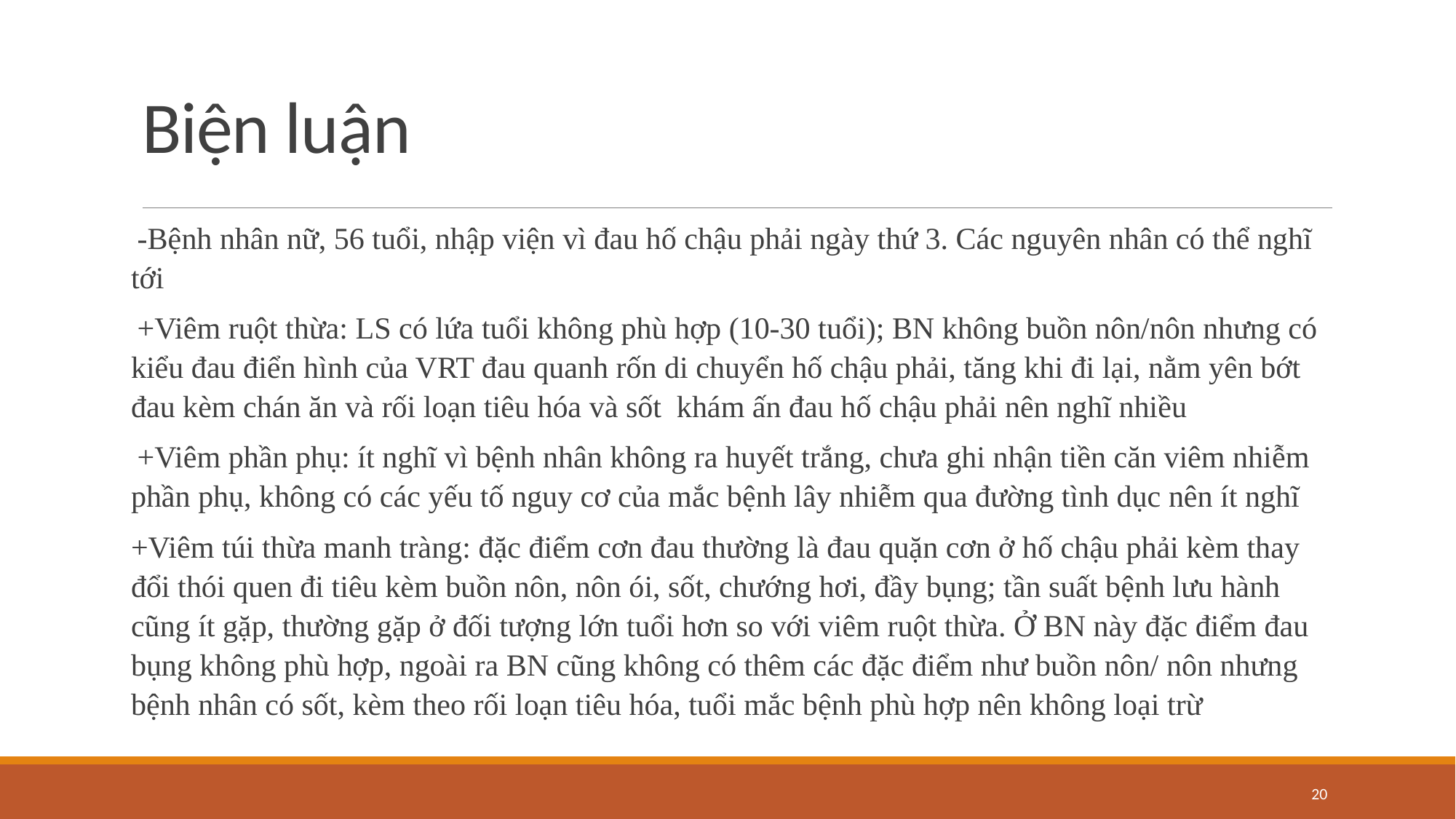

# Biện luận
-Bệnh nhân nữ, 56 tuổi, nhập viện vì đau hố chậu phải ngày thứ 3. Các nguyên nhân có thể nghĩ tới
+Viêm ruột thừa: LS có lứa tuổi không phù hợp (10-30 tuổi); BN không buồn nôn/nôn nhưng có kiểu đau điển hình của VRT đau quanh rốn di chuyển hố chậu phải, tăng khi đi lại, nằm yên bớt đau kèm chán ăn và rối loạn tiêu hóa và sốt  khám ấn đau hố chậu phải nên nghĩ nhiều
+Viêm phần phụ: ít nghĩ vì bệnh nhân không ra huyết trắng, chưa ghi nhận tiền căn viêm nhiễm phần phụ, không có các yếu tố nguy cơ của mắc bệnh lây nhiễm qua đường tình dục nên ít nghĩ
+Viêm túi thừa manh tràng: đặc điểm cơn đau thường là đau quặn cơn ở hố chậu phải kèm thay đổi thói quen đi tiêu kèm buồn nôn, nôn ói, sốt, chướng hơi, đầy bụng; tần suất bệnh lưu hành cũng ít gặp, thường gặp ở đối tượng lớn tuổi hơn so với viêm ruột thừa. Ở BN này đặc điểm đau bụng không phù hợp, ngoài ra BN cũng không có thêm các đặc điểm như buồn nôn/ nôn nhưng bệnh nhân có sốt, kèm theo rối loạn tiêu hóa, tuổi mắc bệnh phù hợp nên không loại trừ

20